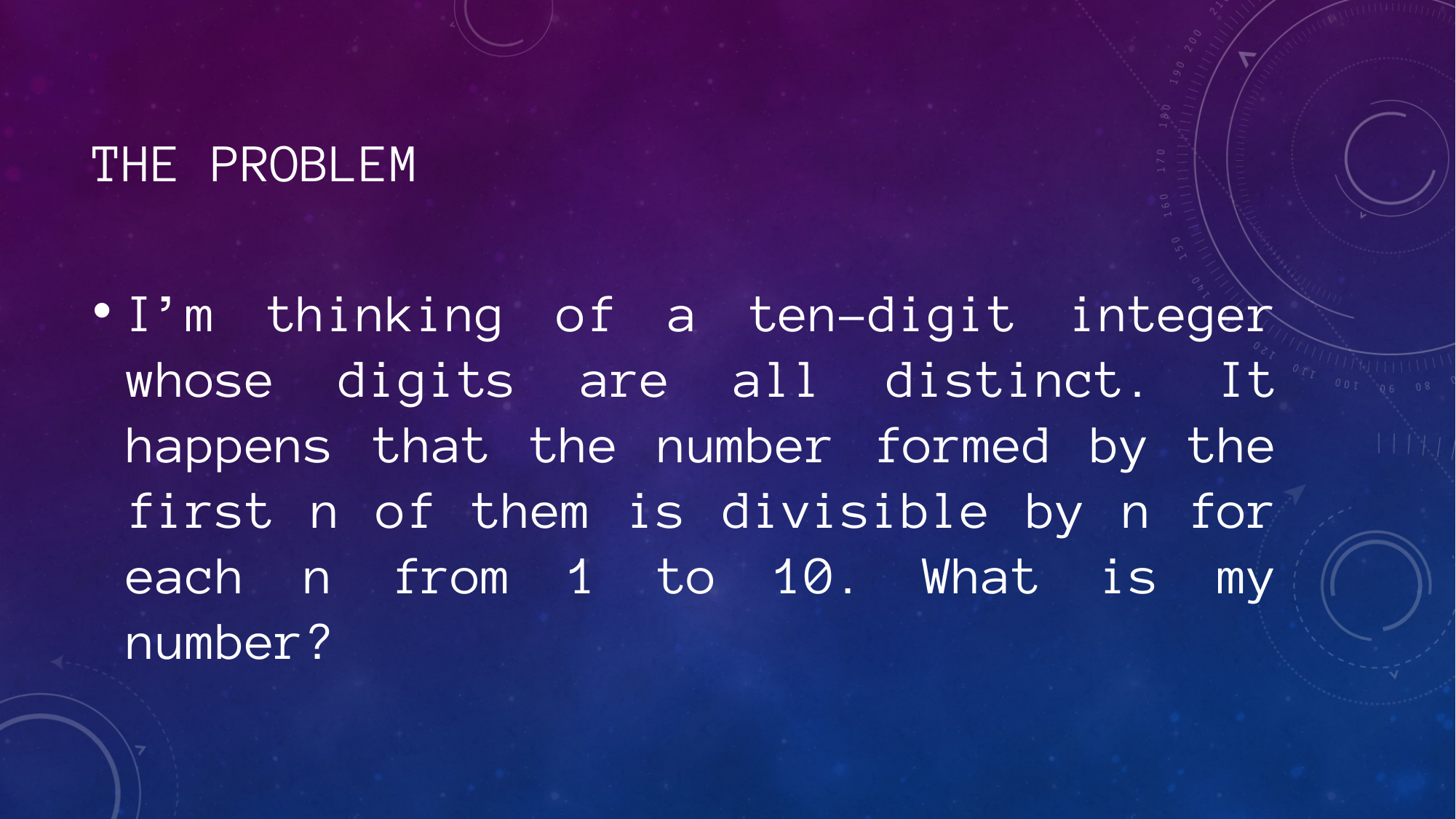

# The Problem
I’m thinking of a ten-digit integer whose digits are all distinct. It happens that the number formed by the first n of them is divisible by n for each n from 1 to 10. What is my number?